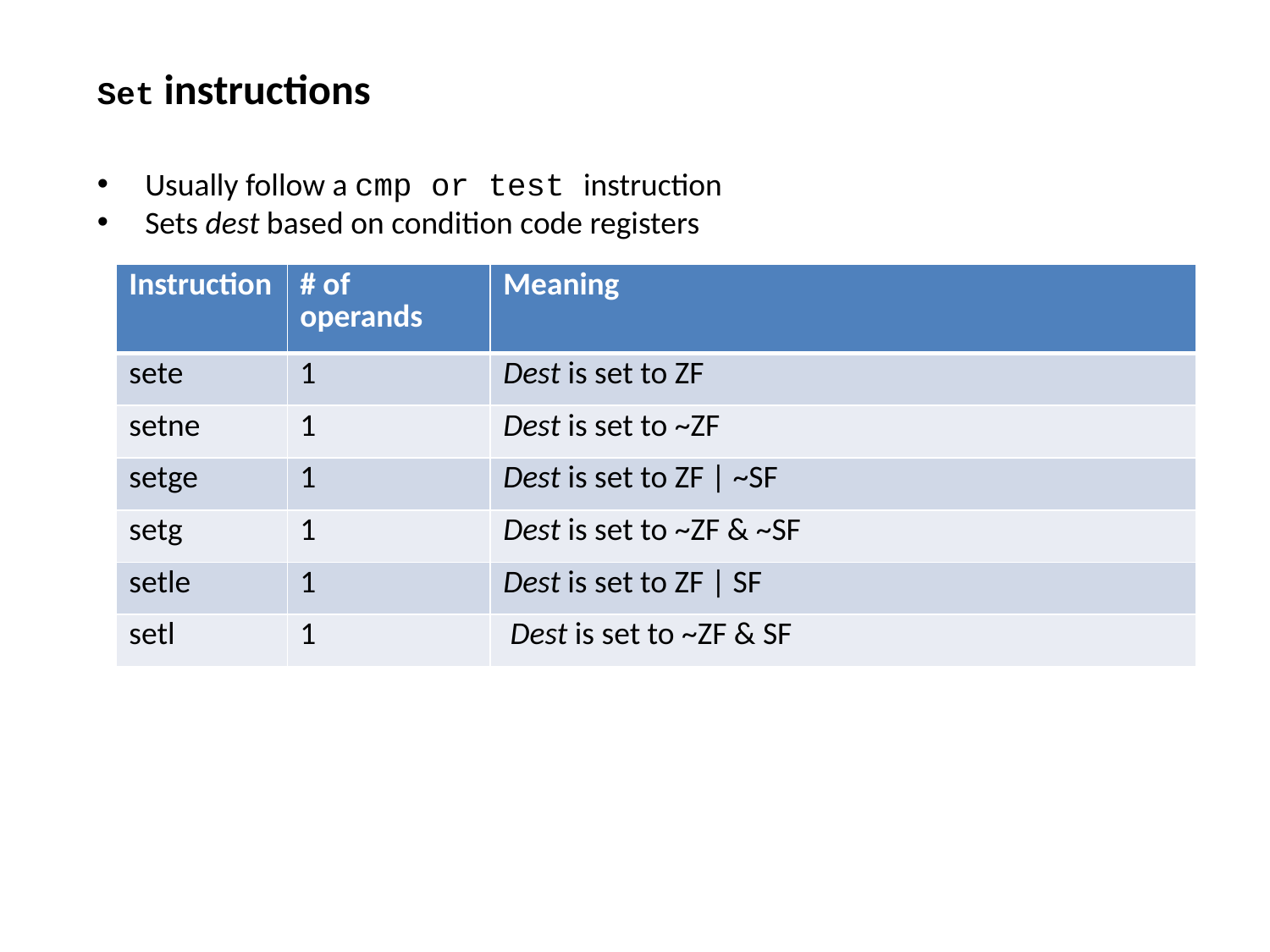

Set instructions

Usually follow a cmp or test instruction
Sets dest based on condition code registers

| Instruction | # of operands | Meaning |
| --- | --- | --- |
| sete | 1 | Dest is set to ZF |
| setne | 1 | Dest is set to ~ZF |
| setge | 1 | Dest is set to ZF | ~SF |
| setg | 1 | Dest is set to ~ZF & ~SF |
| setle | 1 | Dest is set to ZF | SF |
| setl | 1 | Dest is set to ~ZF & SF |